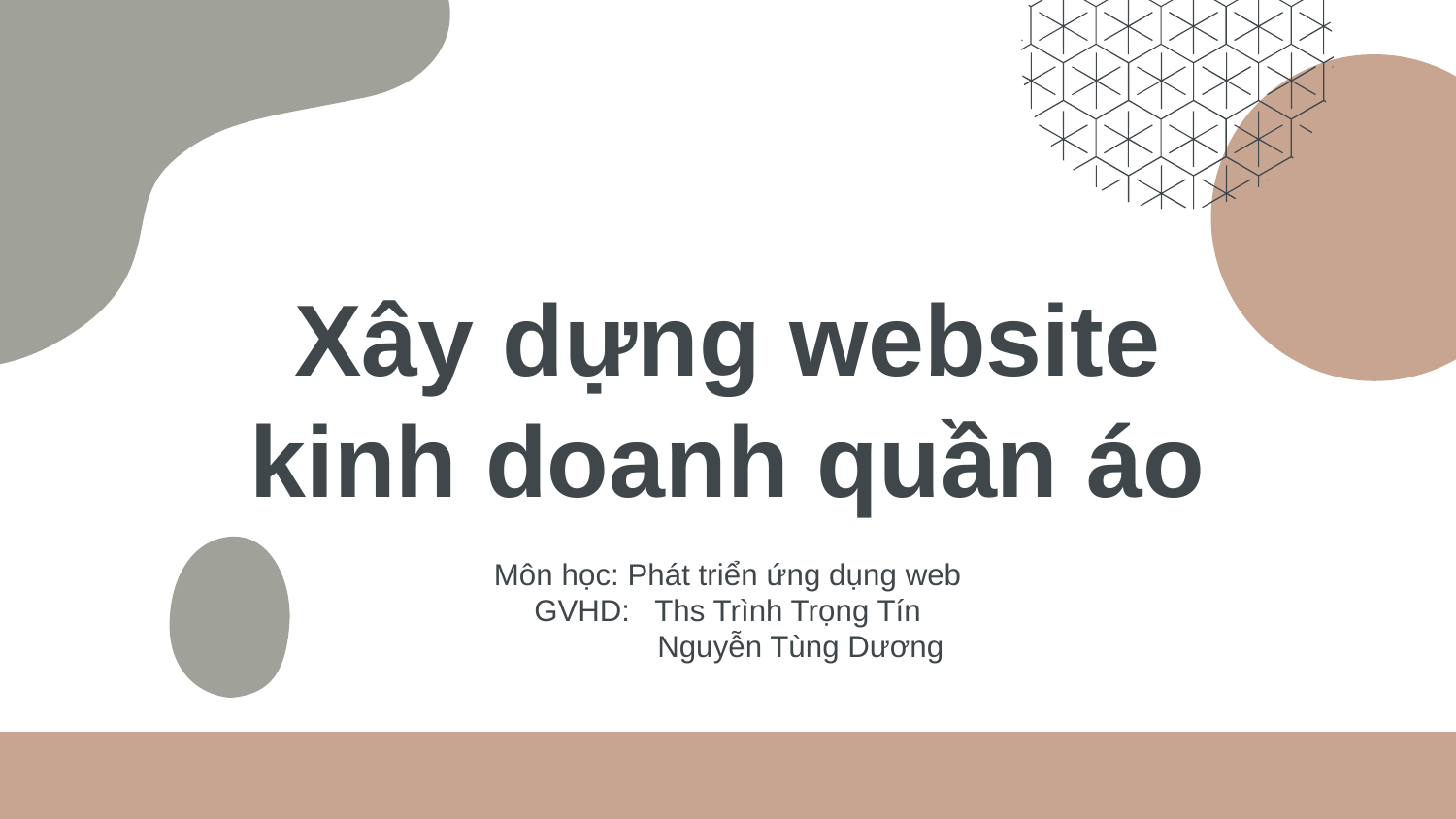

# Xây dựng website kinh doanh quần áo
Môn học: Phát triển ứng dụng web
GVHD:   Ths Trình Trọng Tín
	Nguyễn Tùng Dương